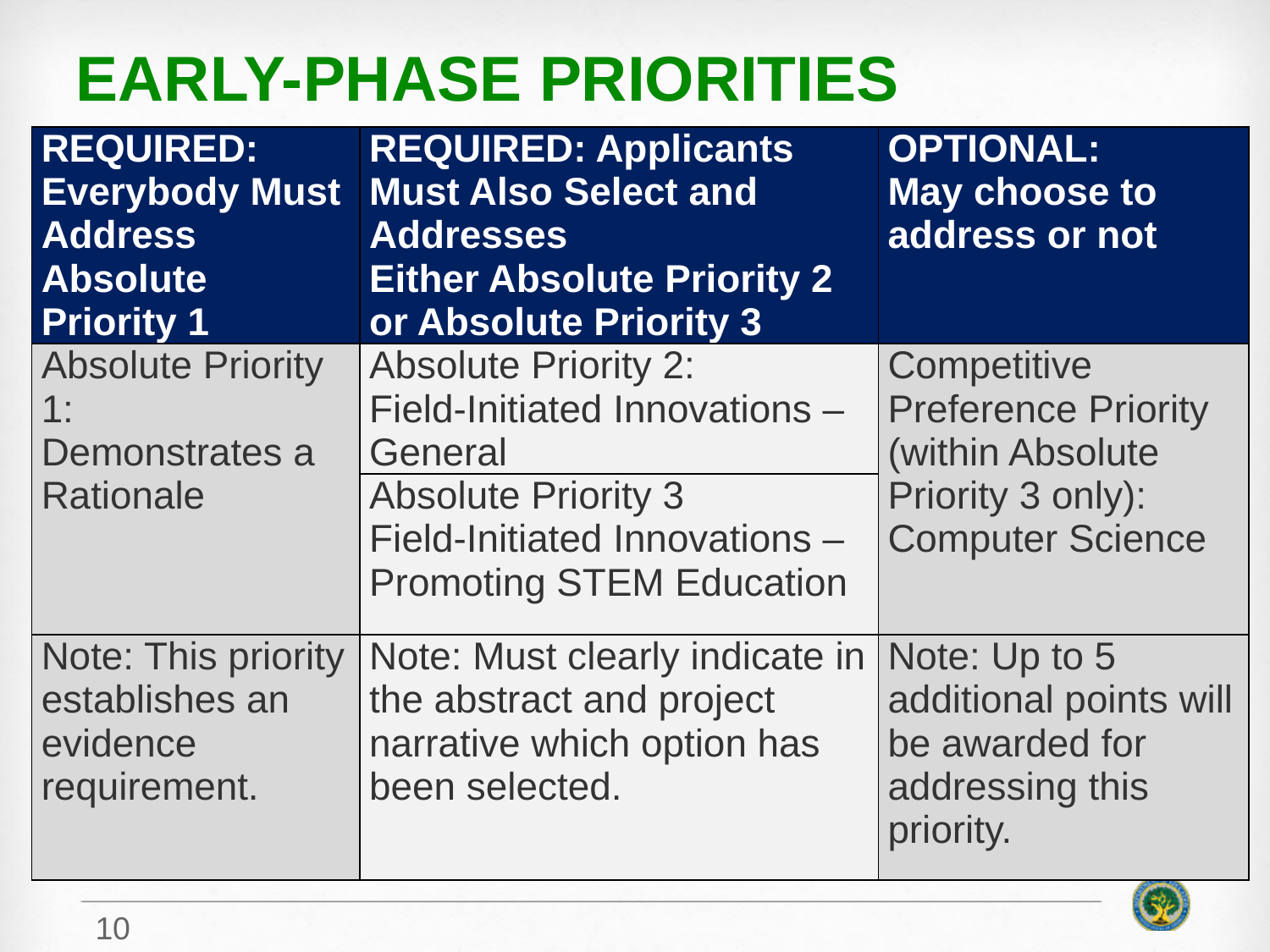

# EARLY-PHASE PRIORITIES
| REQUIRED: Everybody Must Address Absolute Priority 1 | REQUIRED: Applicants Must Also Select and Addresses Either Absolute Priority 2 or Absolute Priority 3 | OPTIONAL: May choose to address or not |
| --- | --- | --- |
| Absolute Priority 1: Demonstrates a Rationale | Absolute Priority 2: Field-Initiated Innovations – General | Competitive Preference Priority (within Absolute Priority 3 only): Computer Science |
|  | Absolute Priority 3 Field-Initiated Innovations – Promoting STEM Education |  |
| Note: This priority establishes an evidence requirement. | Note: Must clearly indicate in the abstract and project narrative which option has been selected. | Note: Up to 5 additional points will be awarded for addressing this priority. |
10